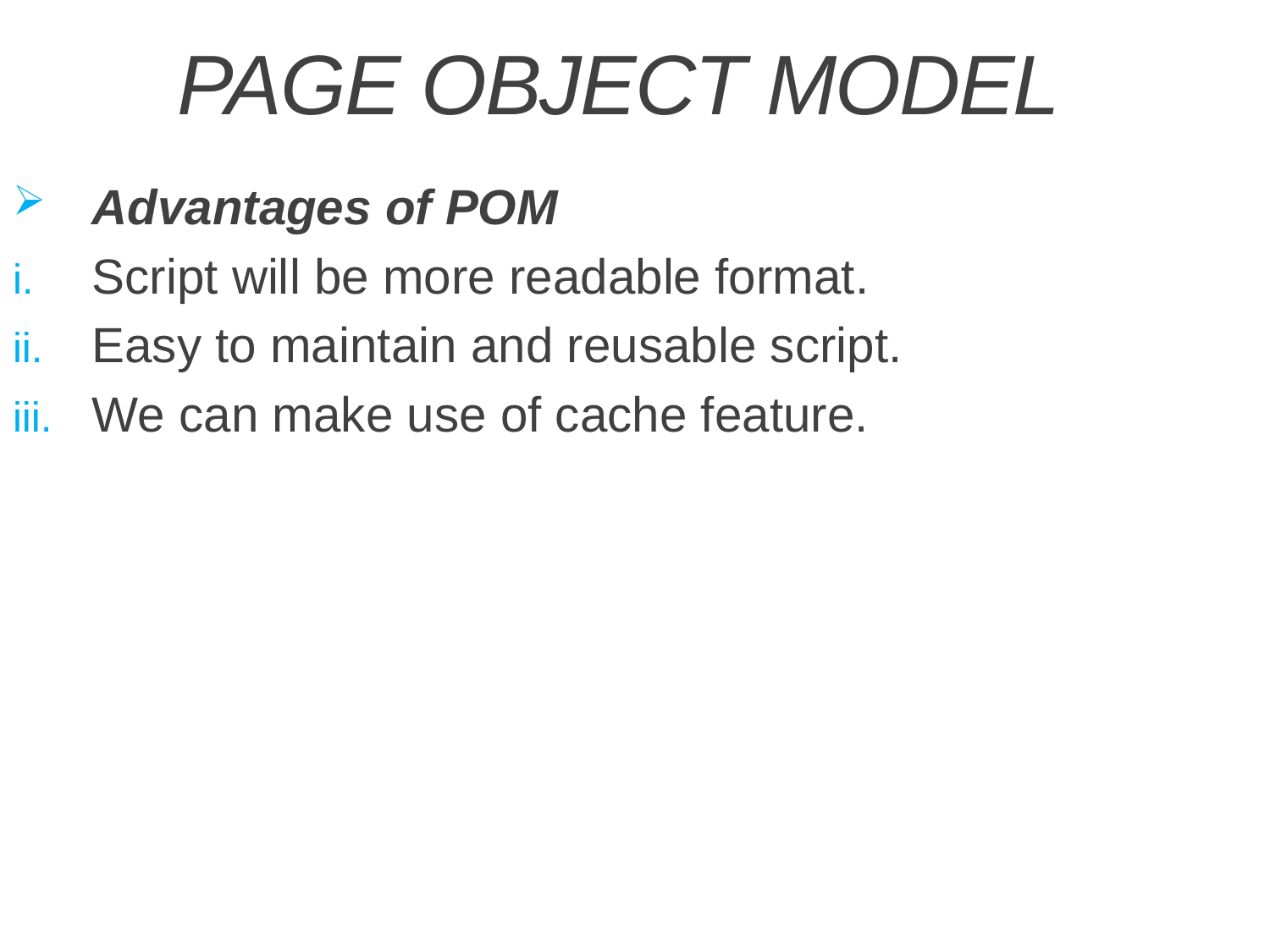

# Page Object Model
Advantages of POM
Script will be more readable format.
Easy to maintain and reusable script.
We can make use of cache feature.